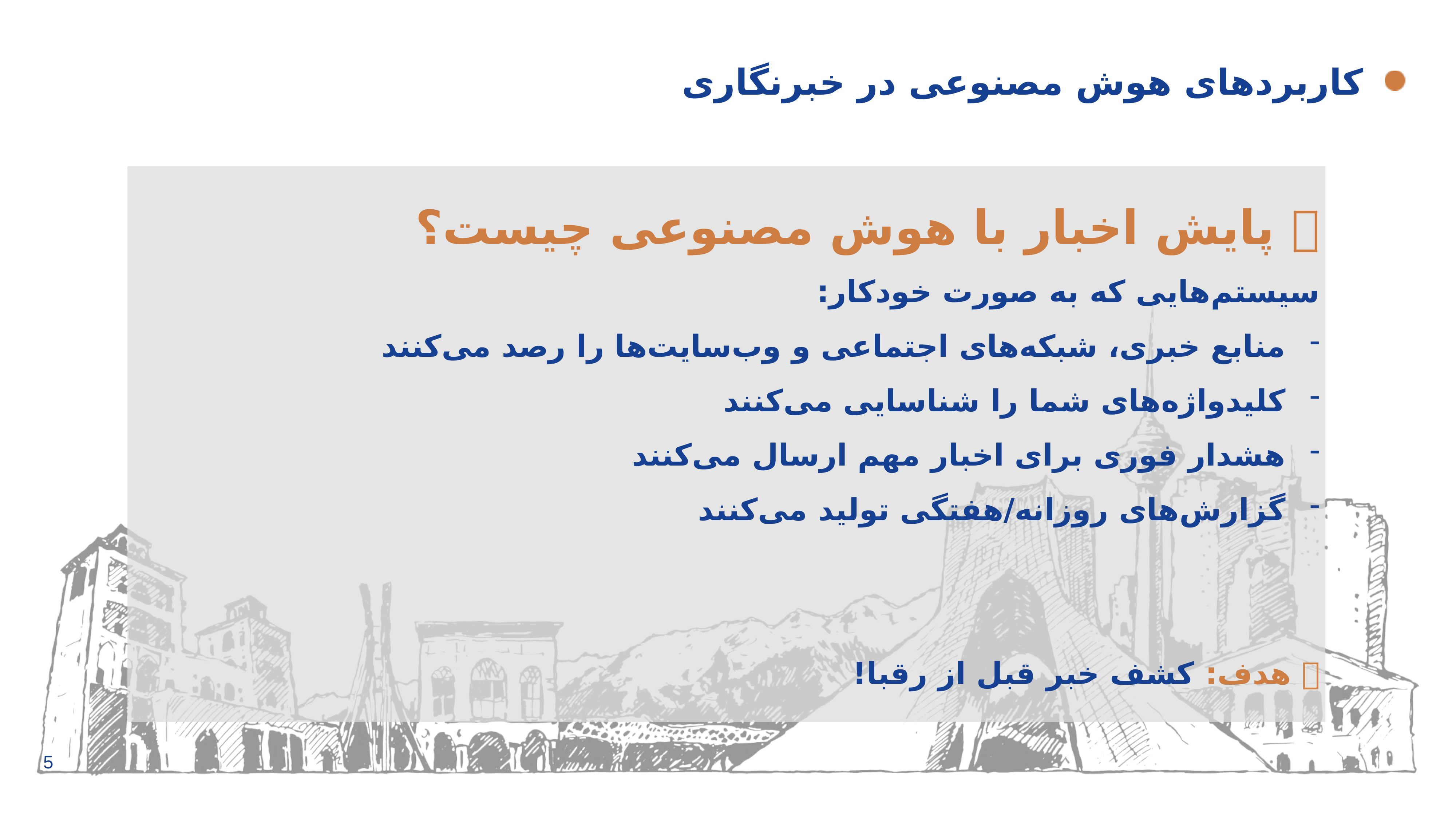

# کاربردهای هوش مصنوعی در خبرنگاری
📡 پایش اخبار با هوش مصنوعی چیست؟
سیستم‌هایی که به صورت خودکار:
منابع خبری، شبکه‌های اجتماعی و وب‌سایت‌ها را رصد می‌کنند
کلیدواژه‌های شما را شناسایی می‌کنند
هشدار فوری برای اخبار مهم ارسال می‌کنند
گزارش‌های روزانه/هفتگی تولید می‌کنند

🎯 هدف: کشف خبر قبل از رقبا!
5